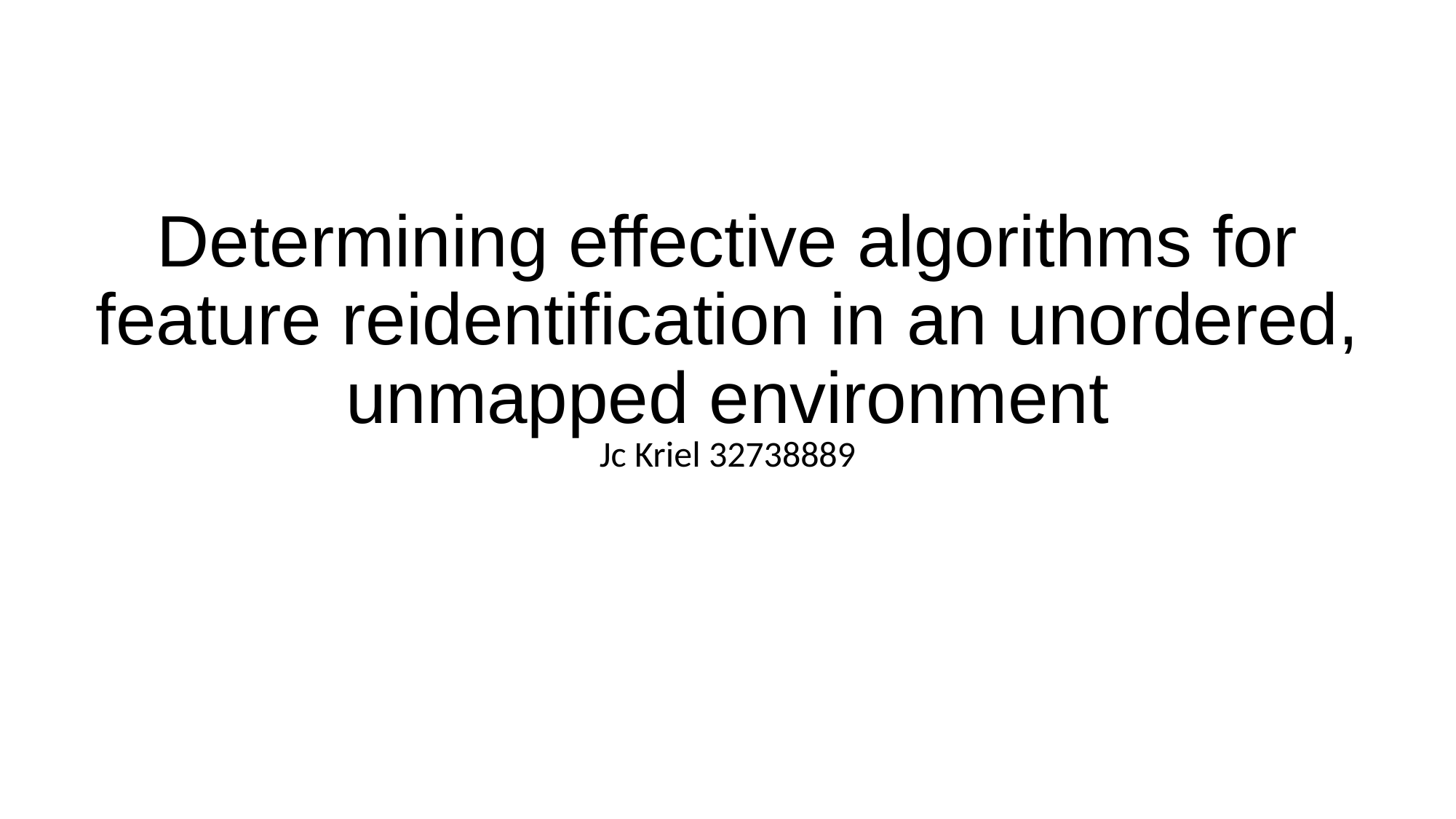

Determining effective algorithms for feature reidentification in an unordered, unmapped environment
Jc Kriel 32738889